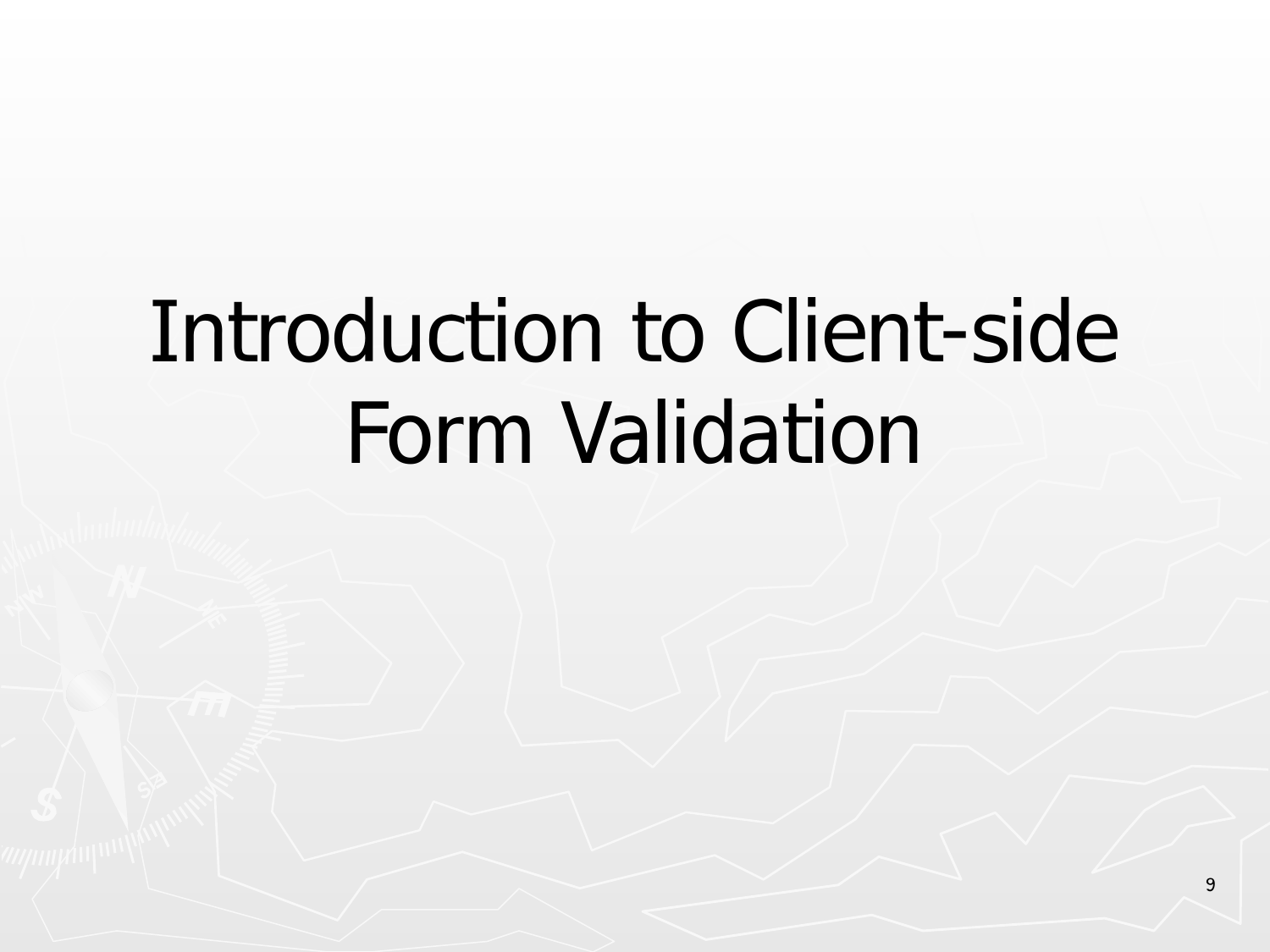

# Introduction to Client-side Form Validation

9